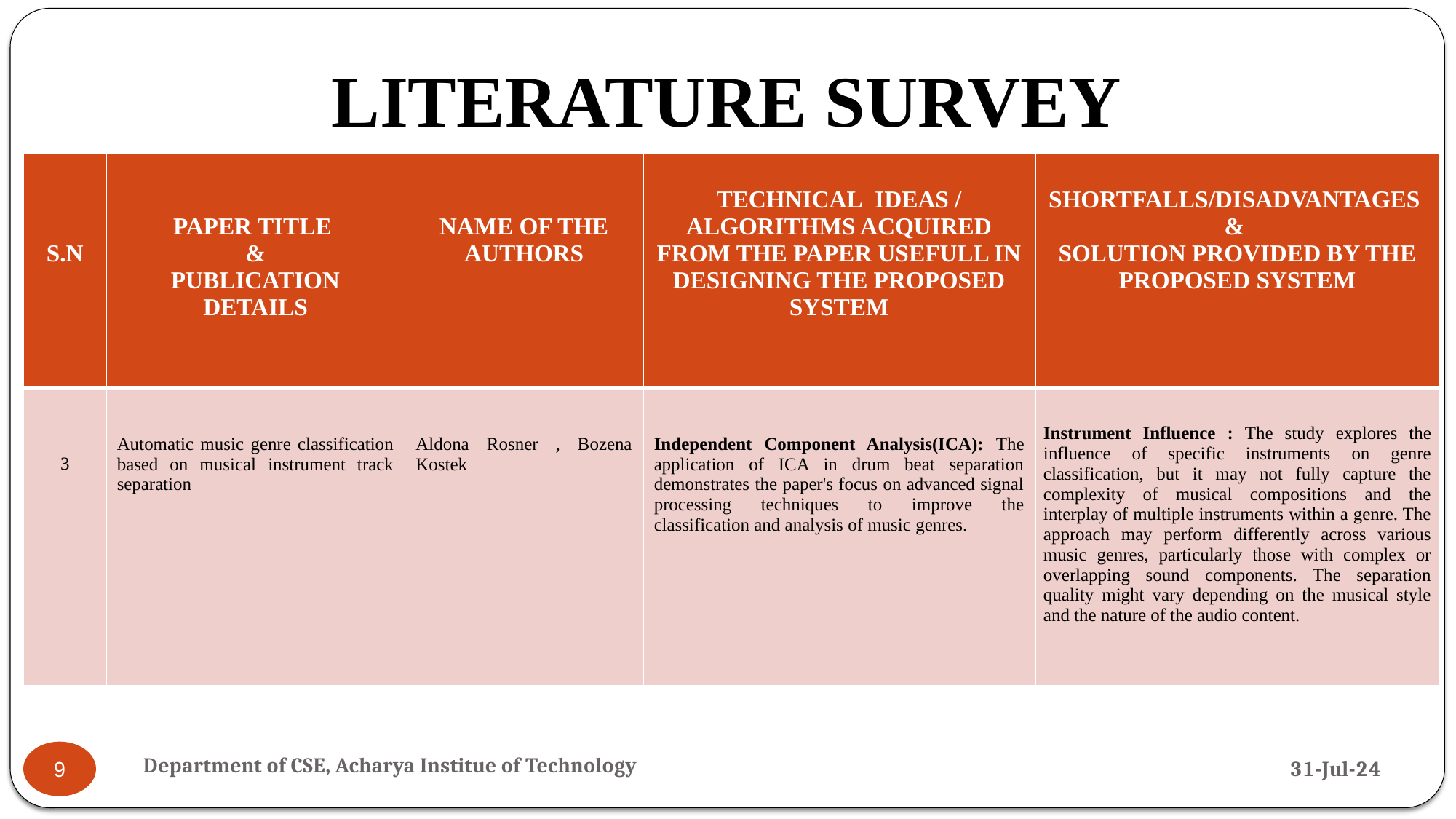

# LITERATURE SURVEY
| S.N | PAPER TITLE  & PUBLICATION DETAILS | NAME OF THE AUTHORS | TECHNICAL  IDEAS / ALGORITHMS ACQUIRED FROM THE PAPER USEFULL IN DESIGNING THE PROPOSED SYSTEM | SHORTFALLS/DISADVANTAGES  &  SOLUTION PROVIDED BY THE PROPOSED SYSTEM |
| --- | --- | --- | --- | --- |
| 3 | Automatic music genre classification based on musical instrument track separation | Aldona Rosner , Bozena Kostek | Independent Component Analysis(ICA): The application of ICA in drum beat separation demonstrates the paper's focus on advanced signal processing techniques to improve the classification and analysis of music genres. | Instrument Influence : The study explores the influence of specific instruments on genre classification, but it may not fully capture the complexity of musical compositions and the interplay of multiple instruments within a genre. The approach may perform differently across various music genres, particularly those with complex or overlapping sound components. The separation quality might vary depending on the musical style and the nature of the audio content. |
Department of CSE, Acharya Institue of Technology
31-Jul-24
9